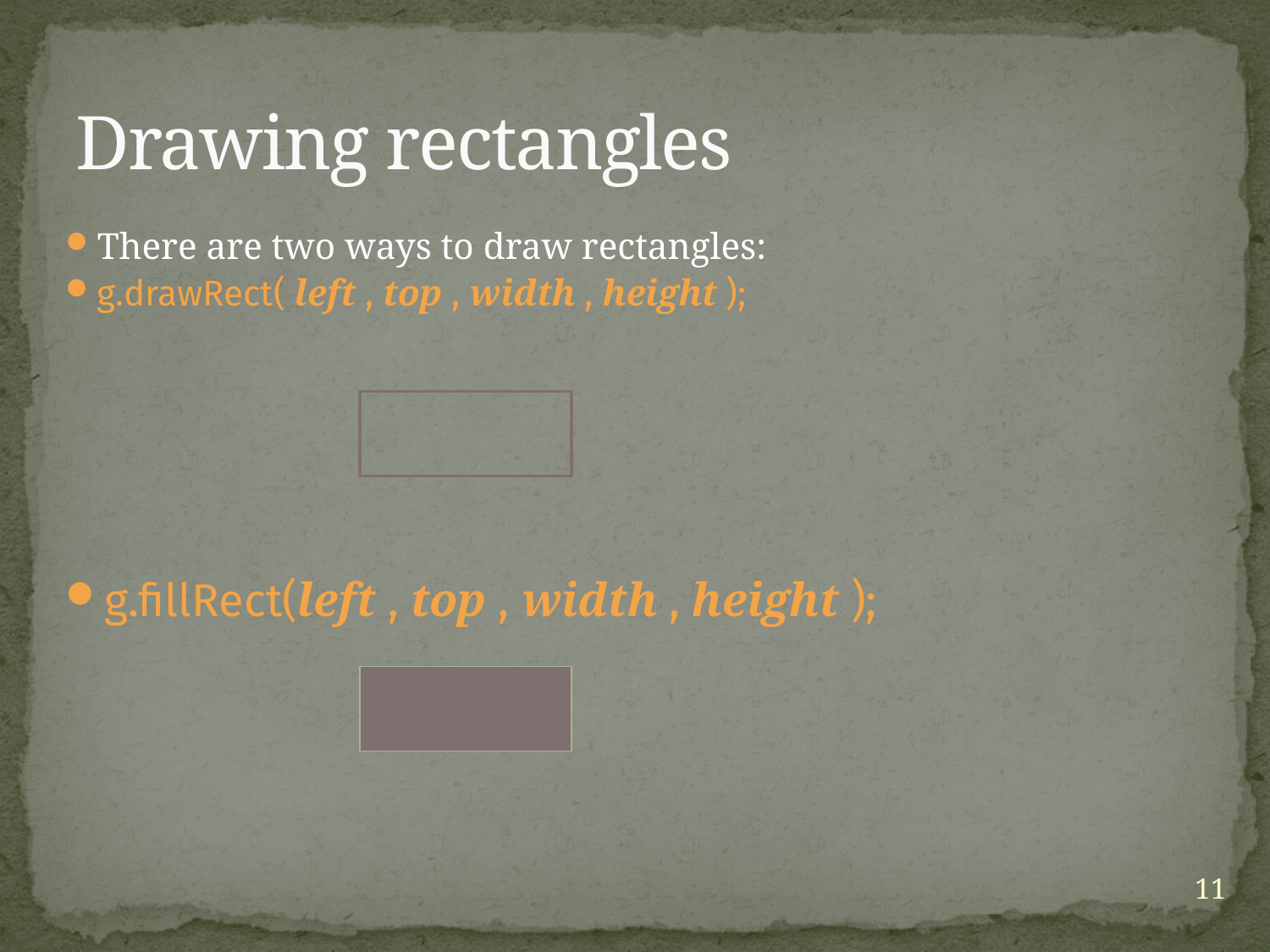

# Drawing rectangles
There are two ways to draw rectangles:
g.drawRect( left , top , width , height );

g.fillRect(left , top , width , height );

11